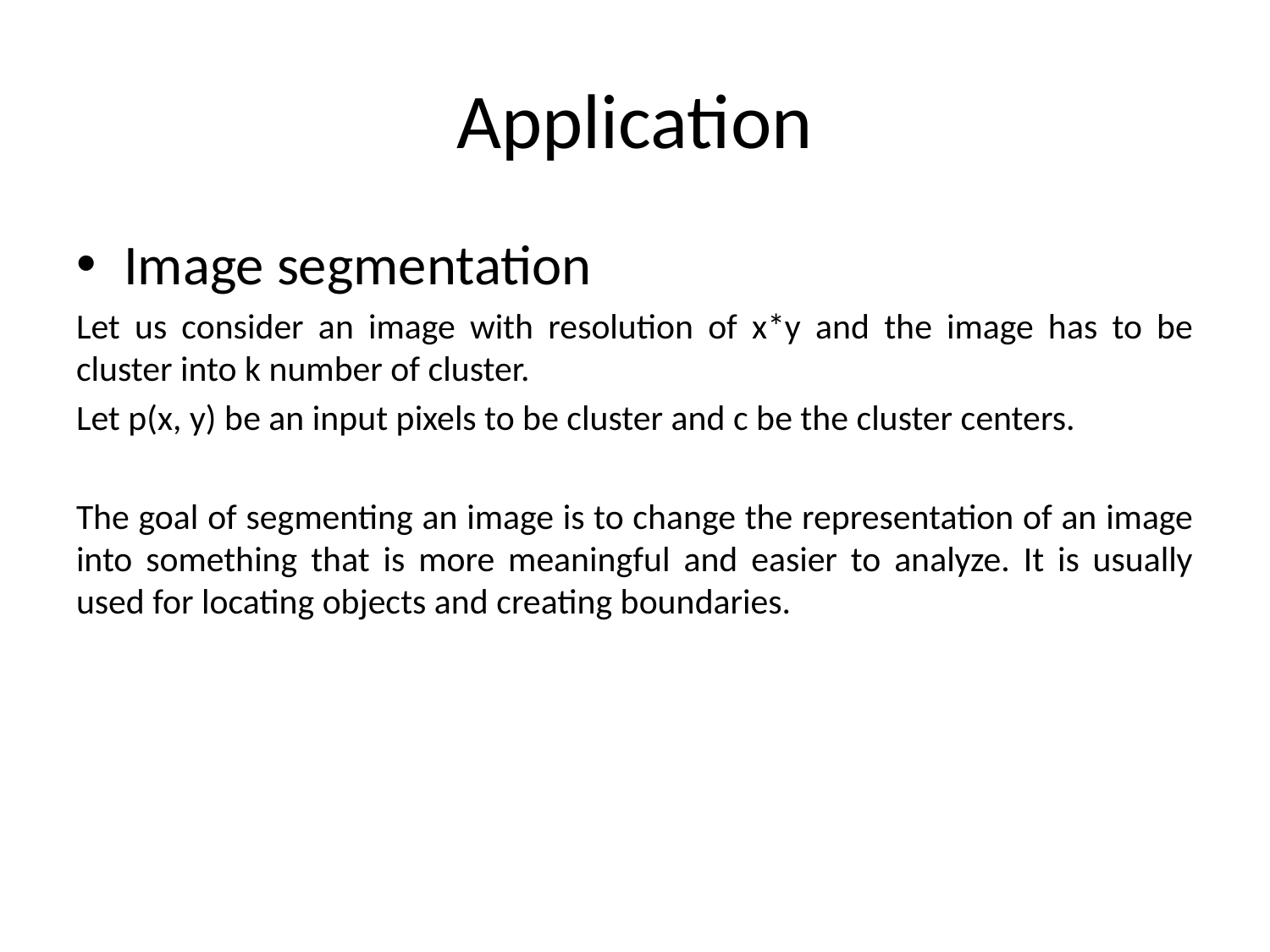

# Application
Image segmentation
Let us consider an image with resolution of x*y and the image has to be cluster into k number of cluster.
Let p(x, y) be an input pixels to be cluster and c be the cluster centers.

The goal of segmenting an image is to change the representation of an image into something that is more meaningful and easier to analyze. It is usually used for locating objects and creating boundaries.